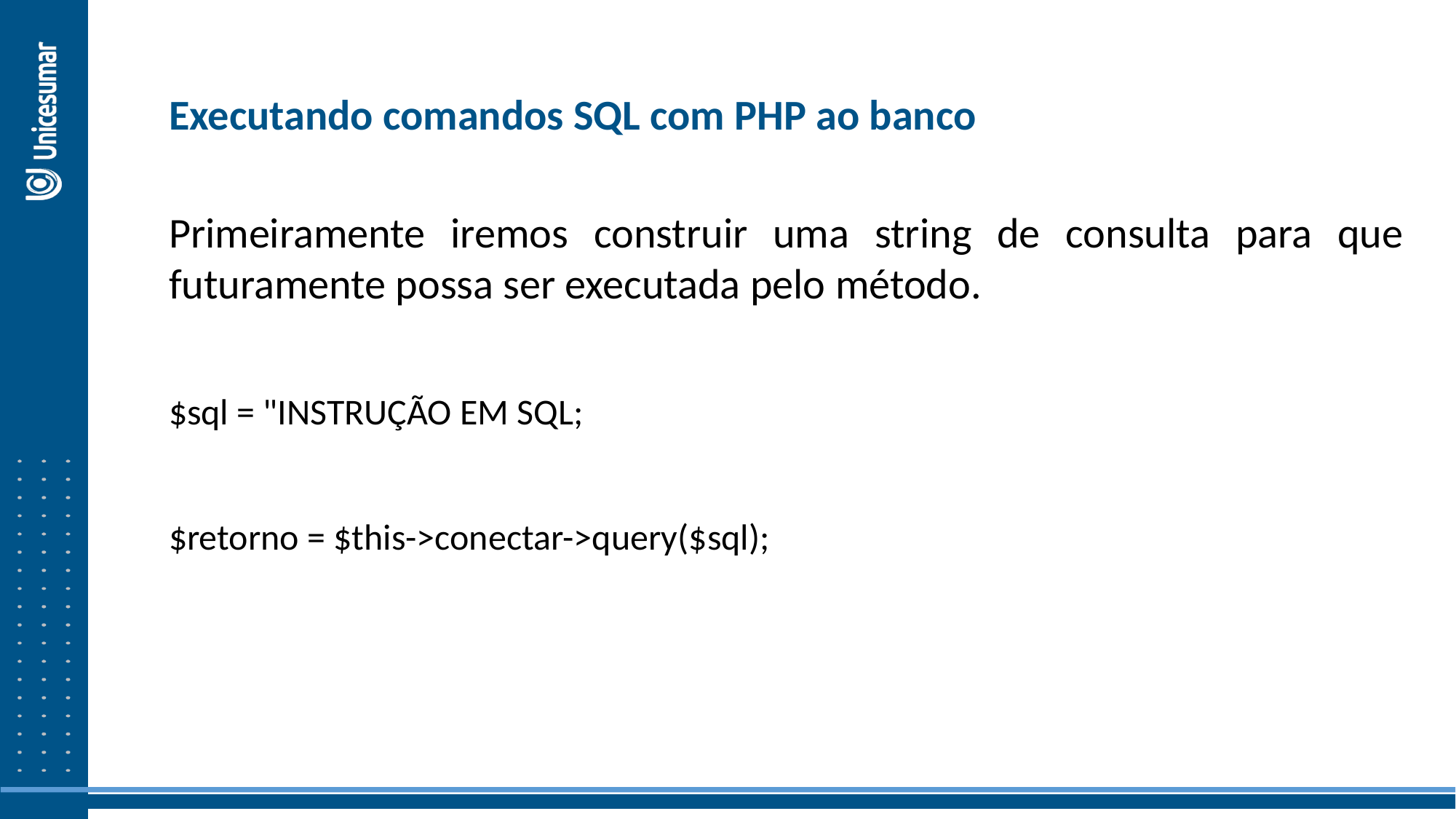

Executando comandos SQL com PHP ao banco
Primeiramente iremos construir uma string de consulta para que futuramente possa ser executada pelo método.

$sql = "INSTRUÇÃO EM SQL;

$retorno = $this->conectar->query($sql);